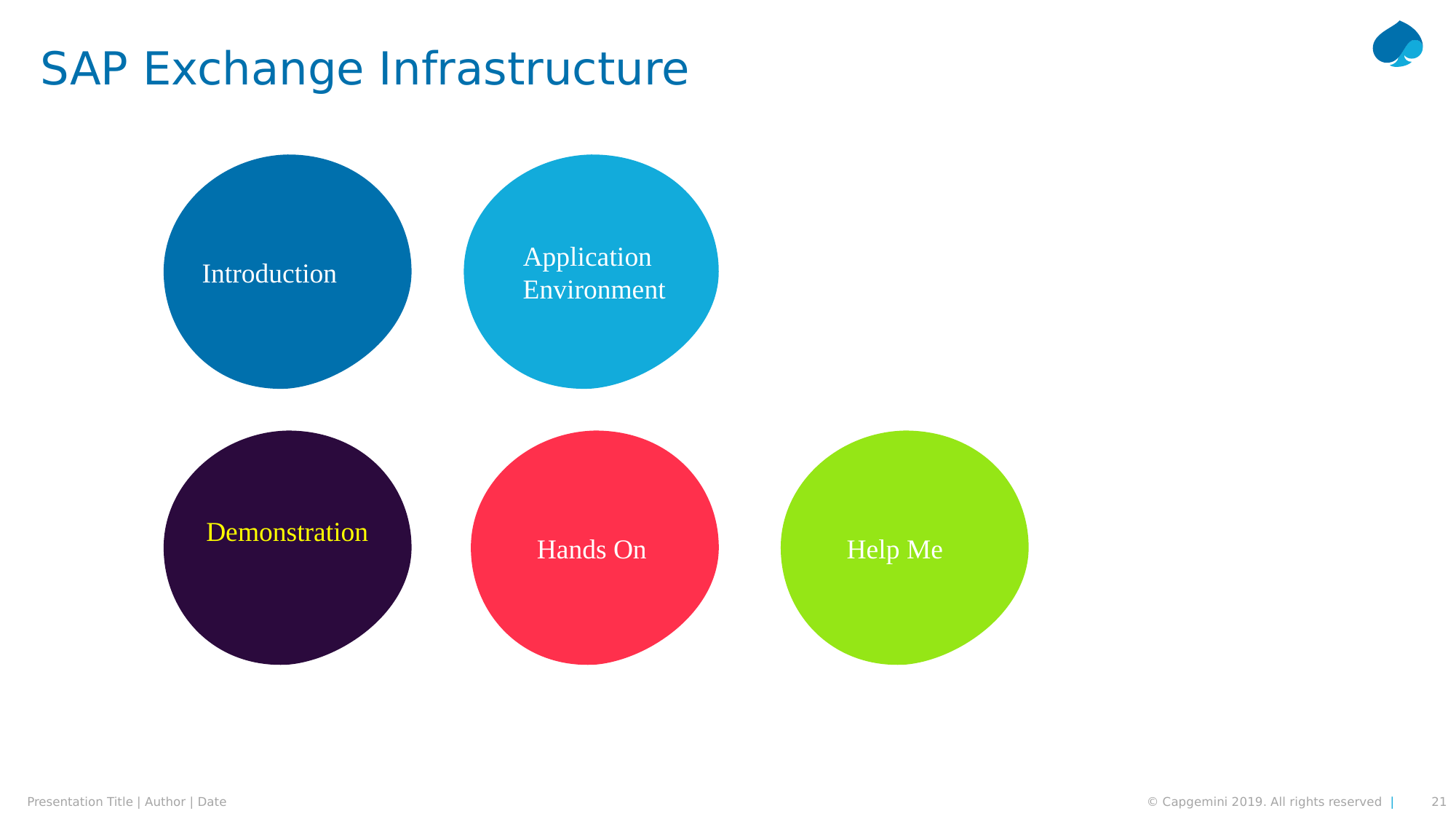

SAP Exchange Infrastructure
    Introduction
       Application                Environment

        Hands On
        Help Me
Demonstration